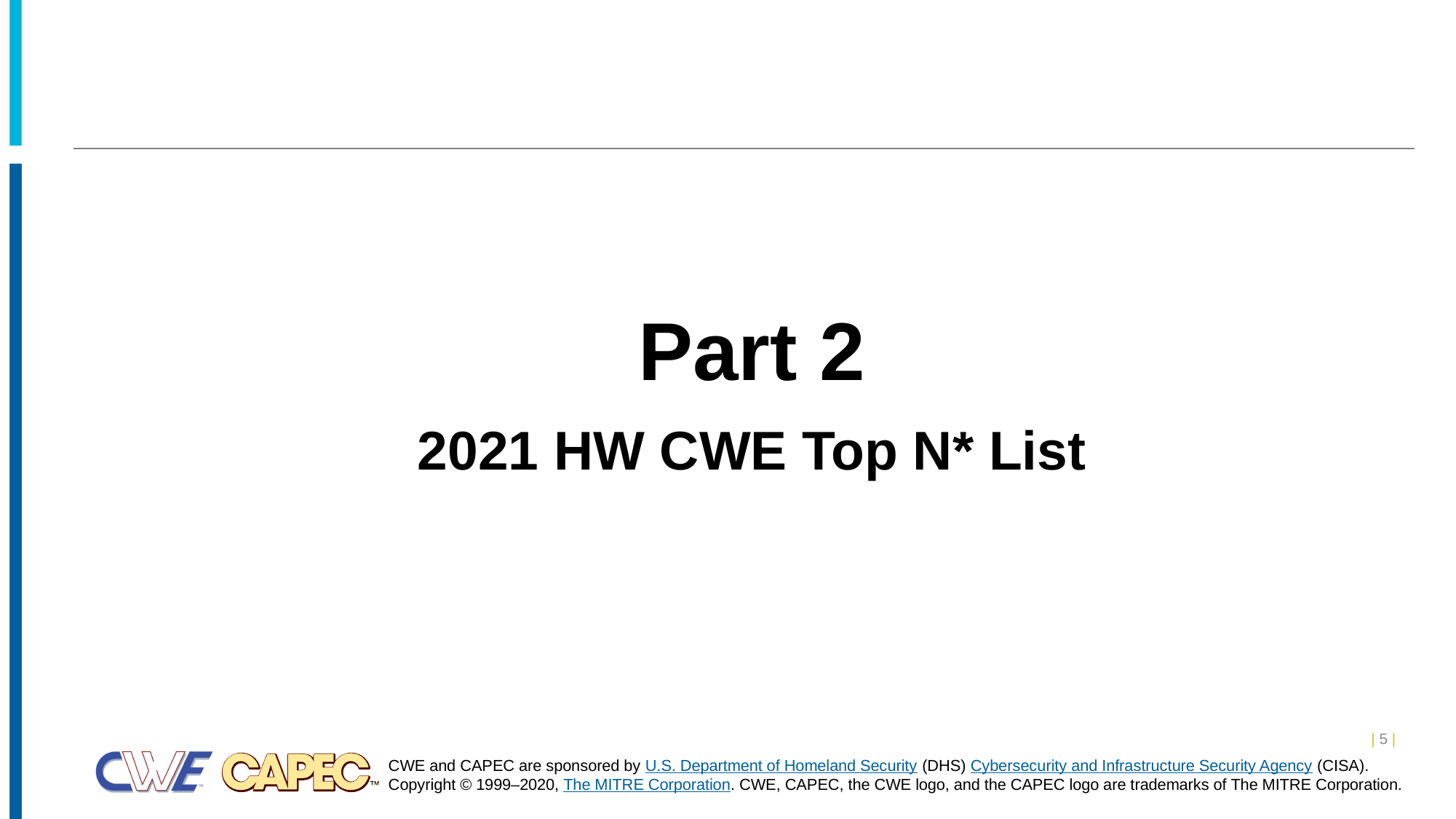

Part 2
2021 HW CWE Top N* List
| 5 |